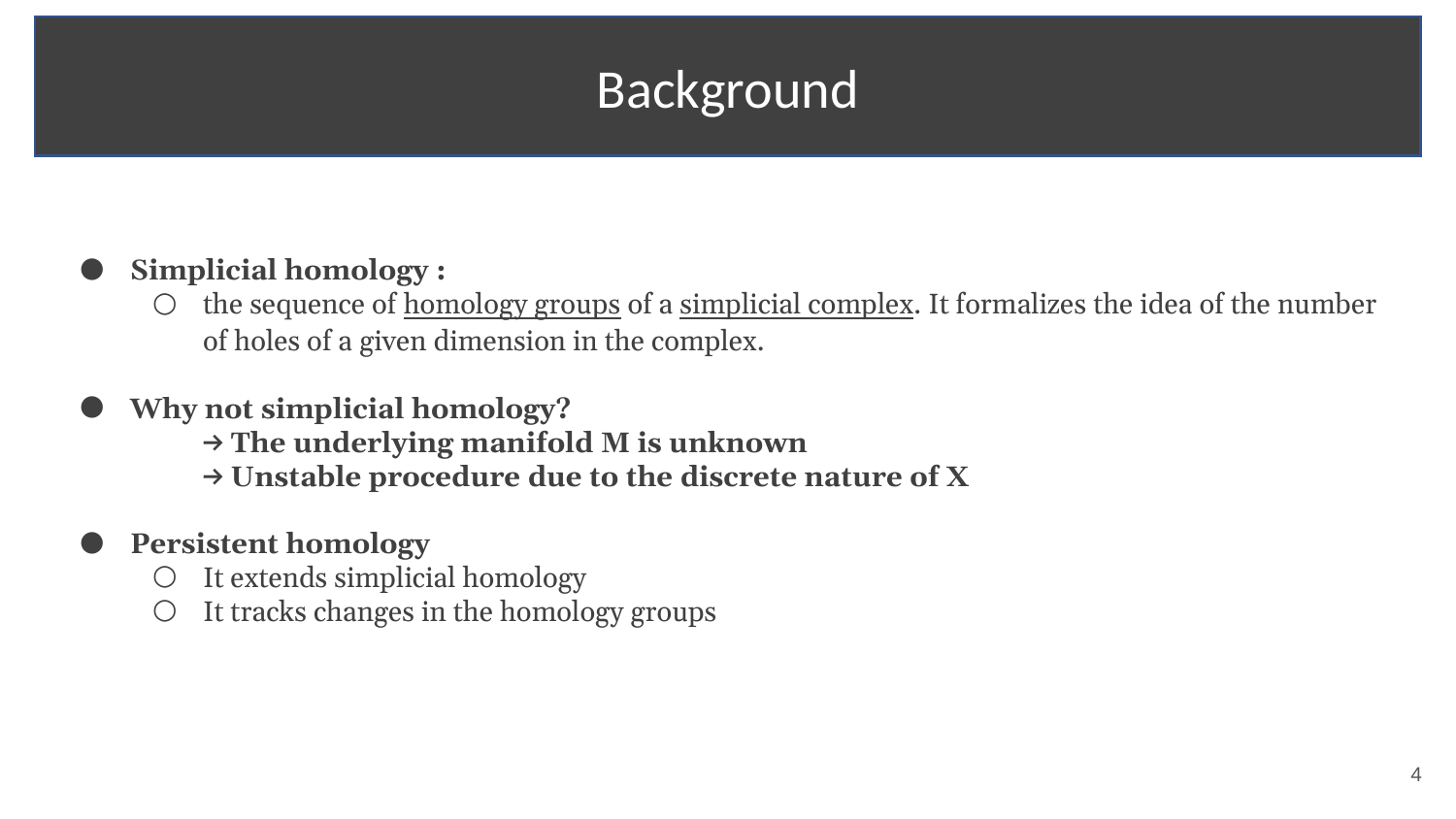

Background
Simplicial homology :
the sequence of homology groups of a simplicial complex. It formalizes the idea of the number of holes of a given dimension in the complex.

Why not simplicial homology?
→ The underlying manifold M is unknown
→ Unstable procedure due to the discrete nature of X

Persistent homology
It extends simplicial homology
It tracks changes in the homology groups
4